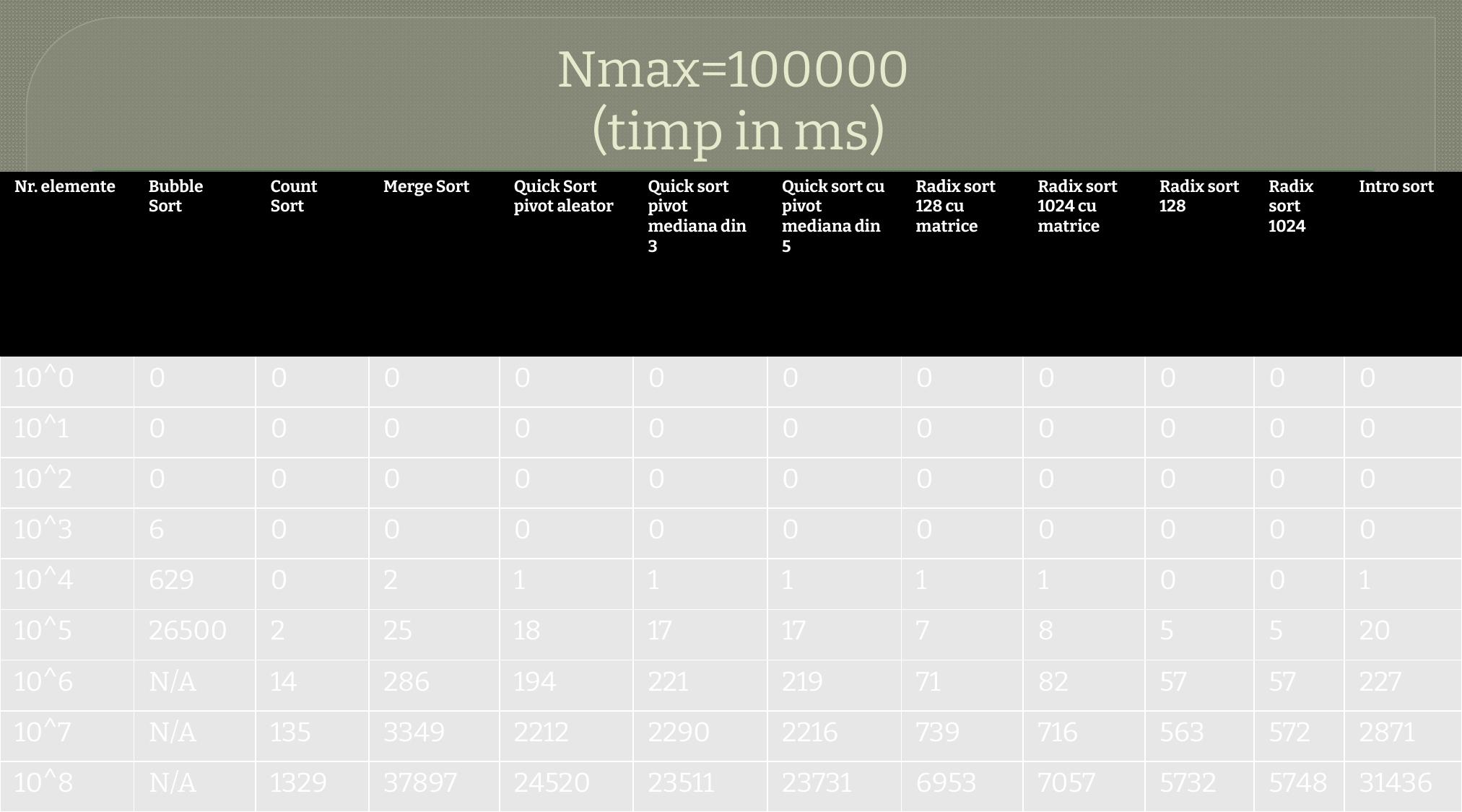

# Nmax=100000 (timp in ms)
| Nr. elemente | Bubble Sort | Count Sort | Merge Sort | Quick Sort pivot aleator | Quick sort pivot mediana din 3 | Quick sort cu pivot mediana din 5 | Radix sort 128 cu matrice | Radix sort 1024 cu matrice | Radix sort 128 | Radix sort 1024 | Intro sort |
| --- | --- | --- | --- | --- | --- | --- | --- | --- | --- | --- | --- |
| 10^0 | 0 | 0 | 0 | 0 | 0 | 0 | 0 | 0 | 0 | 0 | 0 |
| 10^1 | 0 | 0 | 0 | 0 | 0 | 0 | 0 | 0 | 0 | 0 | 0 |
| 10^2 | 0 | 0 | 0 | 0 | 0 | 0 | 0 | 0 | 0 | 0 | 0 |
| 10^3 | 6 | 0 | 0 | 0 | 0 | 0 | 0 | 0 | 0 | 0 | 0 |
| 10^4 | 629 | 0 | 2 | 1 | 1 | 1 | 1 | 1 | 0 | 0 | 1 |
| 10^5 | 26500 | 2 | 25 | 18 | 17 | 17 | 7 | 8 | 5 | 5 | 20 |
| 10^6 | N/A | 14 | 286 | 194 | 221 | 219 | 71 | 82 | 57 | 57 | 227 |
| 10^7 | N/A | 135 | 3349 | 2212 | 2290 | 2216 | 739 | 716 | 563 | 572 | 2871 |
| 10^8 | N/A | 1329 | 37897 | 24520 | 23511 | 23731 | 6953 | 7057 | 5732 | 5748 | 31436 |